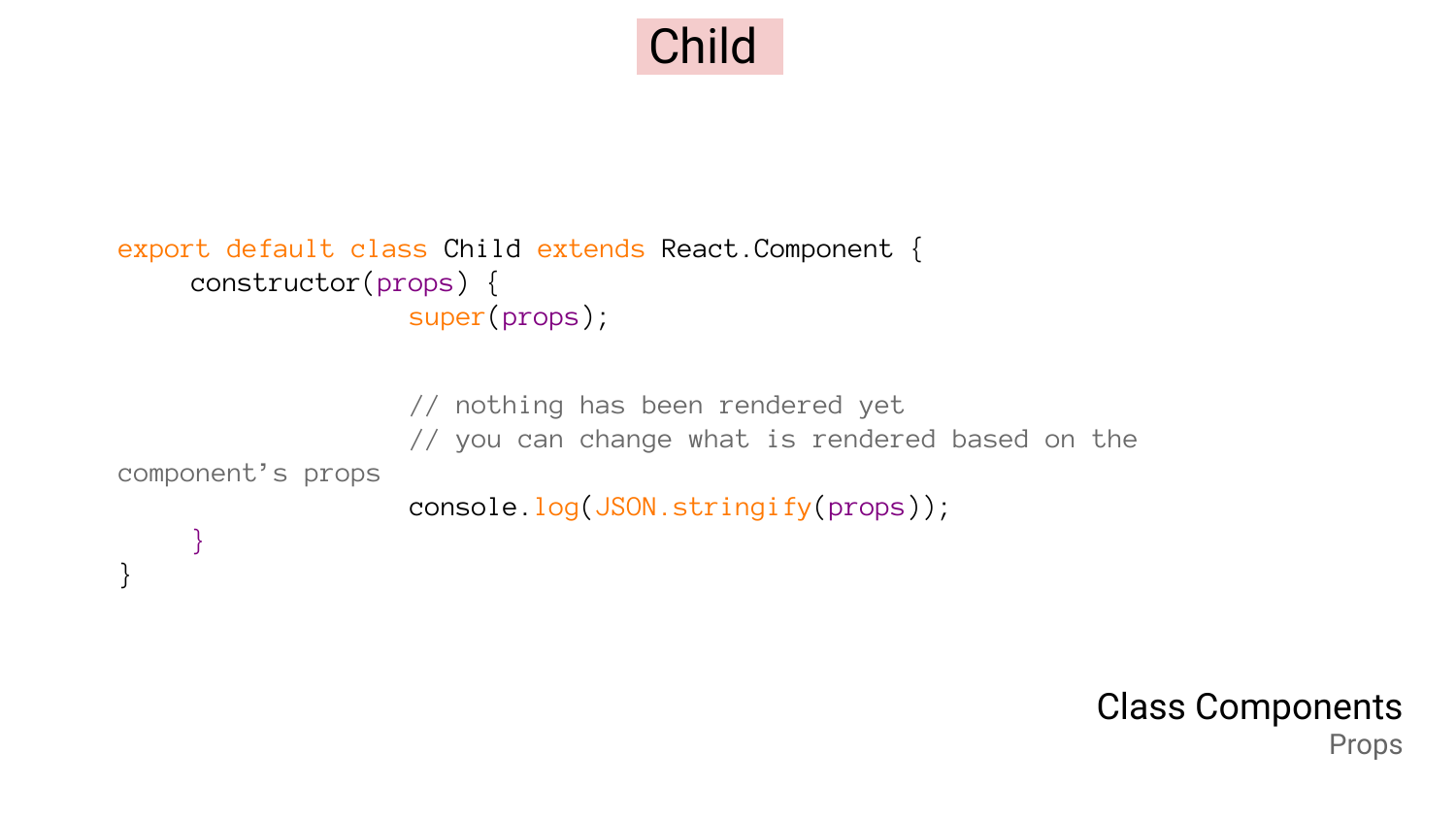

Child.
export default class Child extends React.Component {
constructor(props) {
		super(props);
   		// nothing has been rendered yet
    		// you can change what is rendered based on the component’s props
    		console.log(JSON.stringify(props));
}
}
Class Components
Props